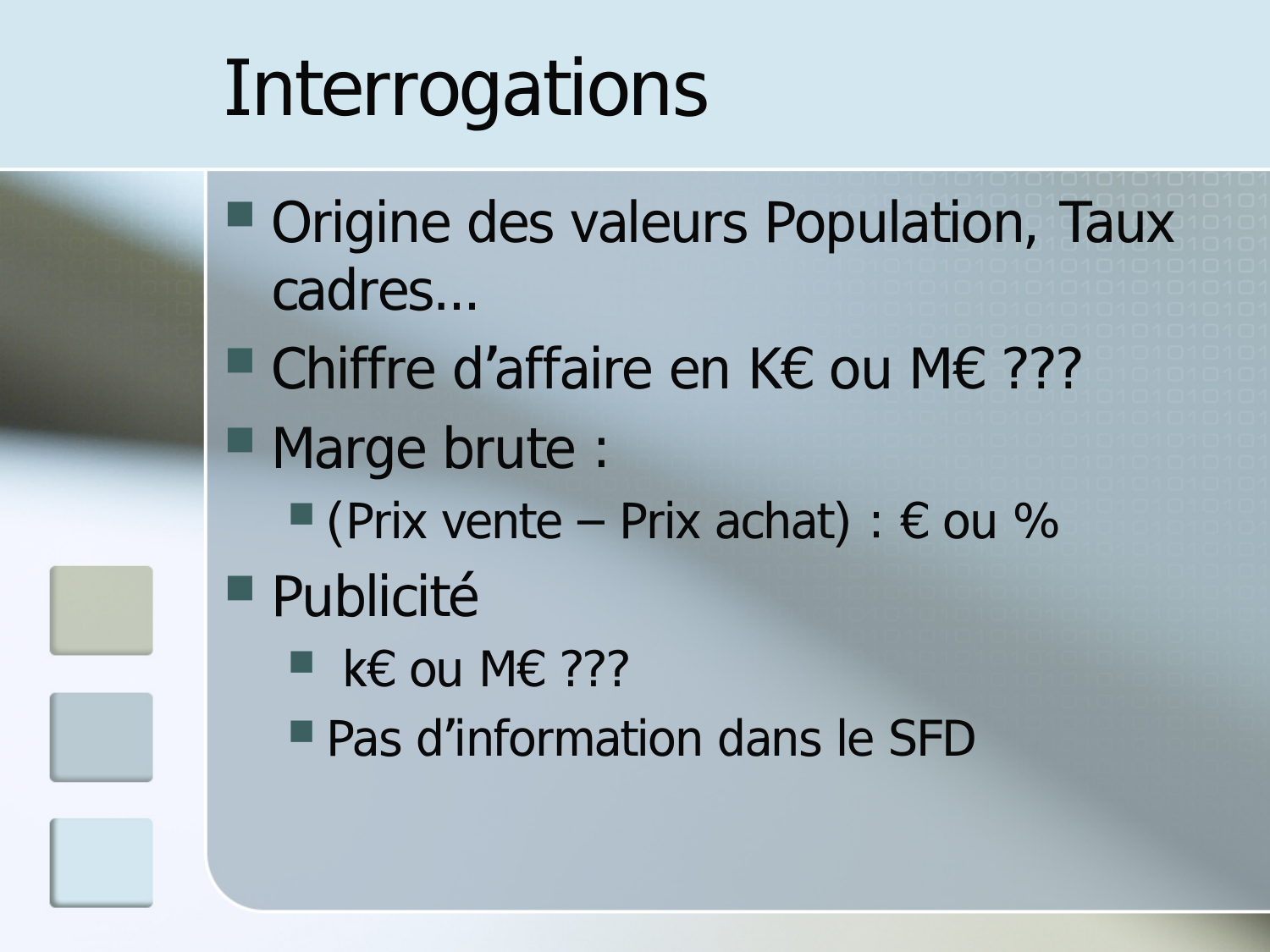

# Interrogations
Origine des valeurs Population, Taux cadres…
Chiffre d’affaire en K€ ou M€ ???
Marge brute :
(Prix vente – Prix achat) : € ou %
Publicité
 k€ ou M€ ???
Pas d’information dans le SFD